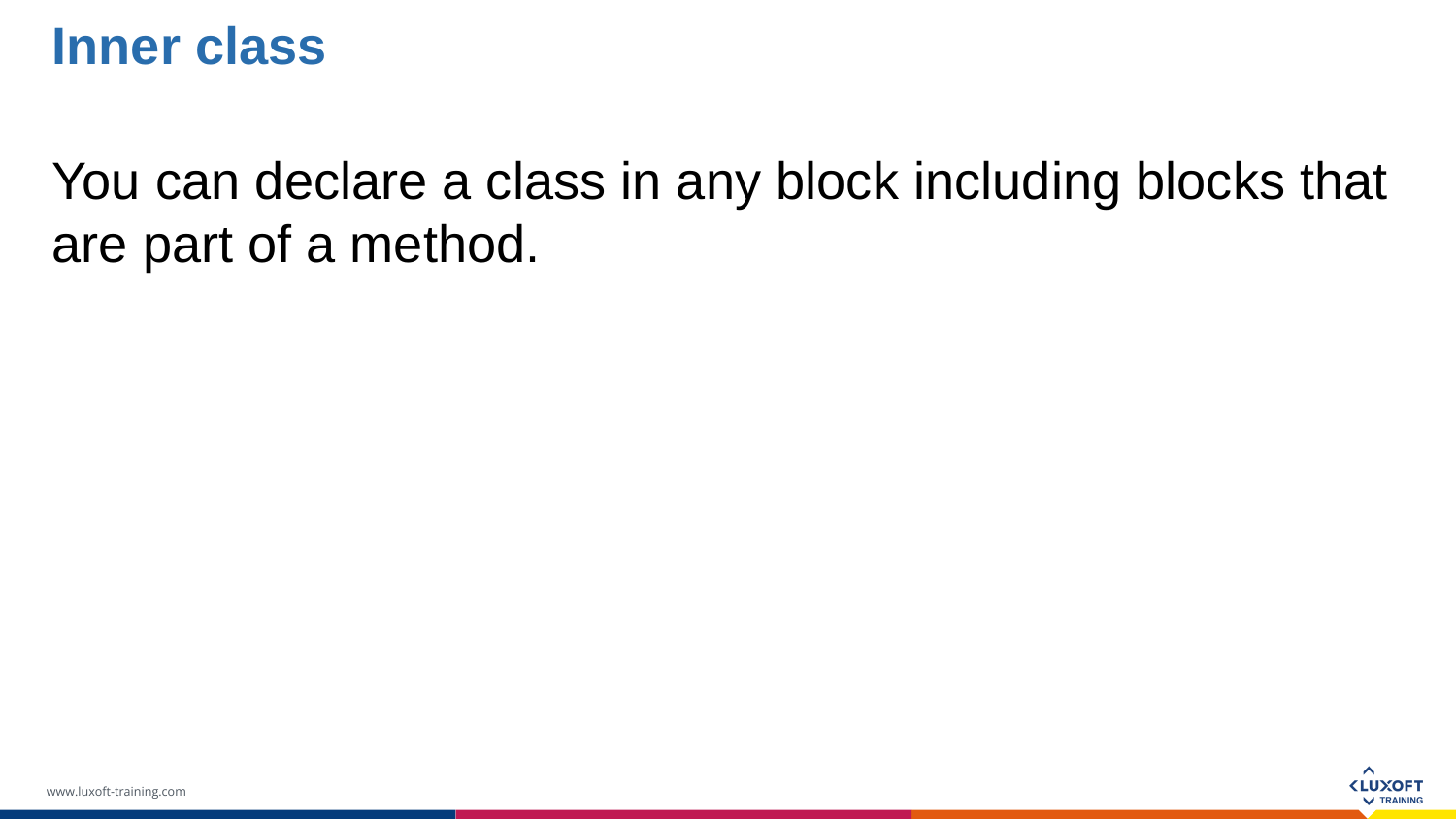

Inner class
You can declare a class in any block including blocks that are part of a method.